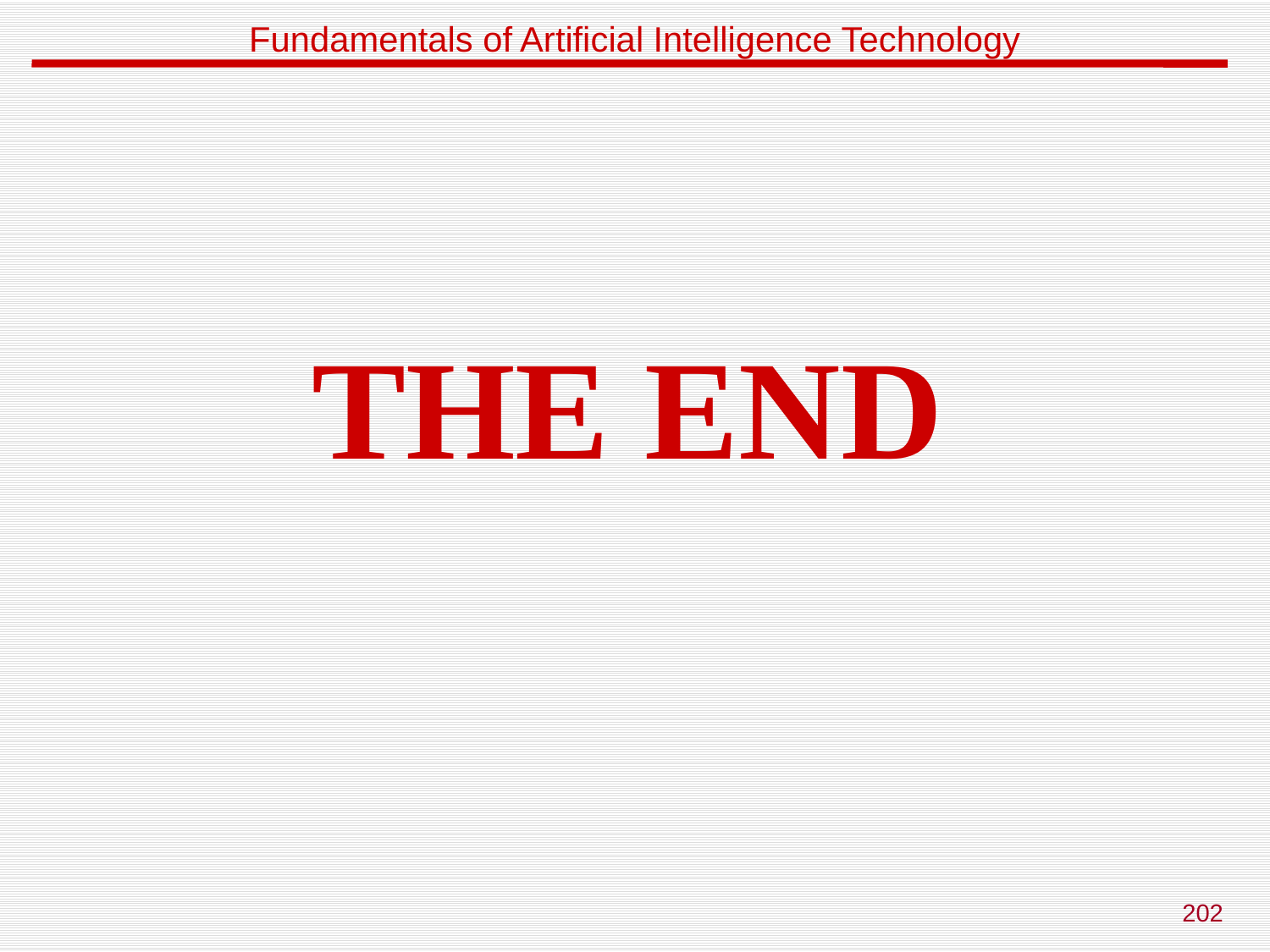

Fundamentals of Artificial Intelligence Technology

THE END
202